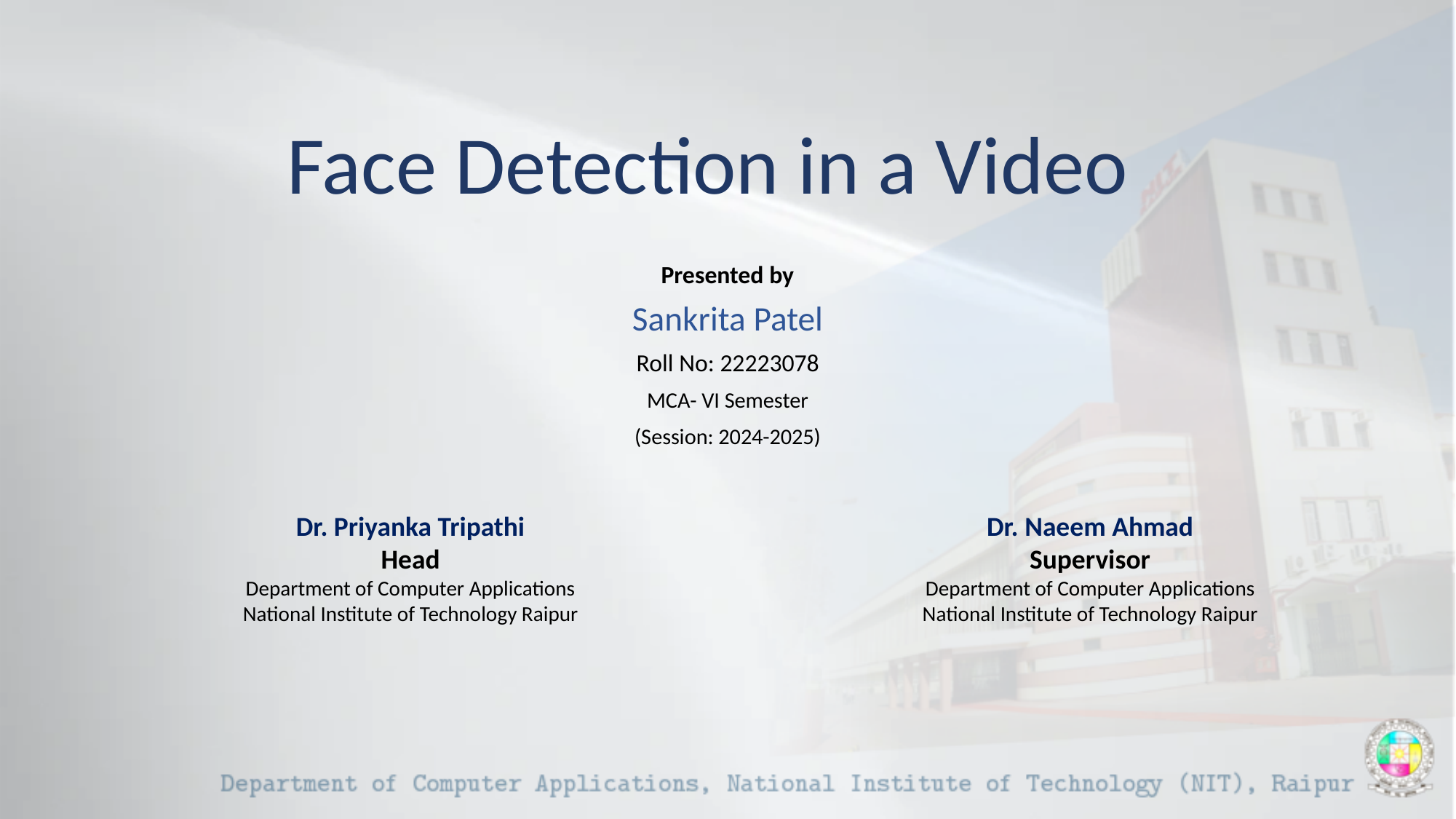

# Face Detection in a Video
Presented by
Sankrita Patel
Roll No: 22223078
MCA- VI Semester
(Session: 2024-2025)
Dr. Priyanka Tripathi
Head
Department of Computer Applications
National Institute of Technology Raipur
Dr. Naeem Ahmad
Supervisor
Department of Computer Applications
National Institute of Technology Raipur